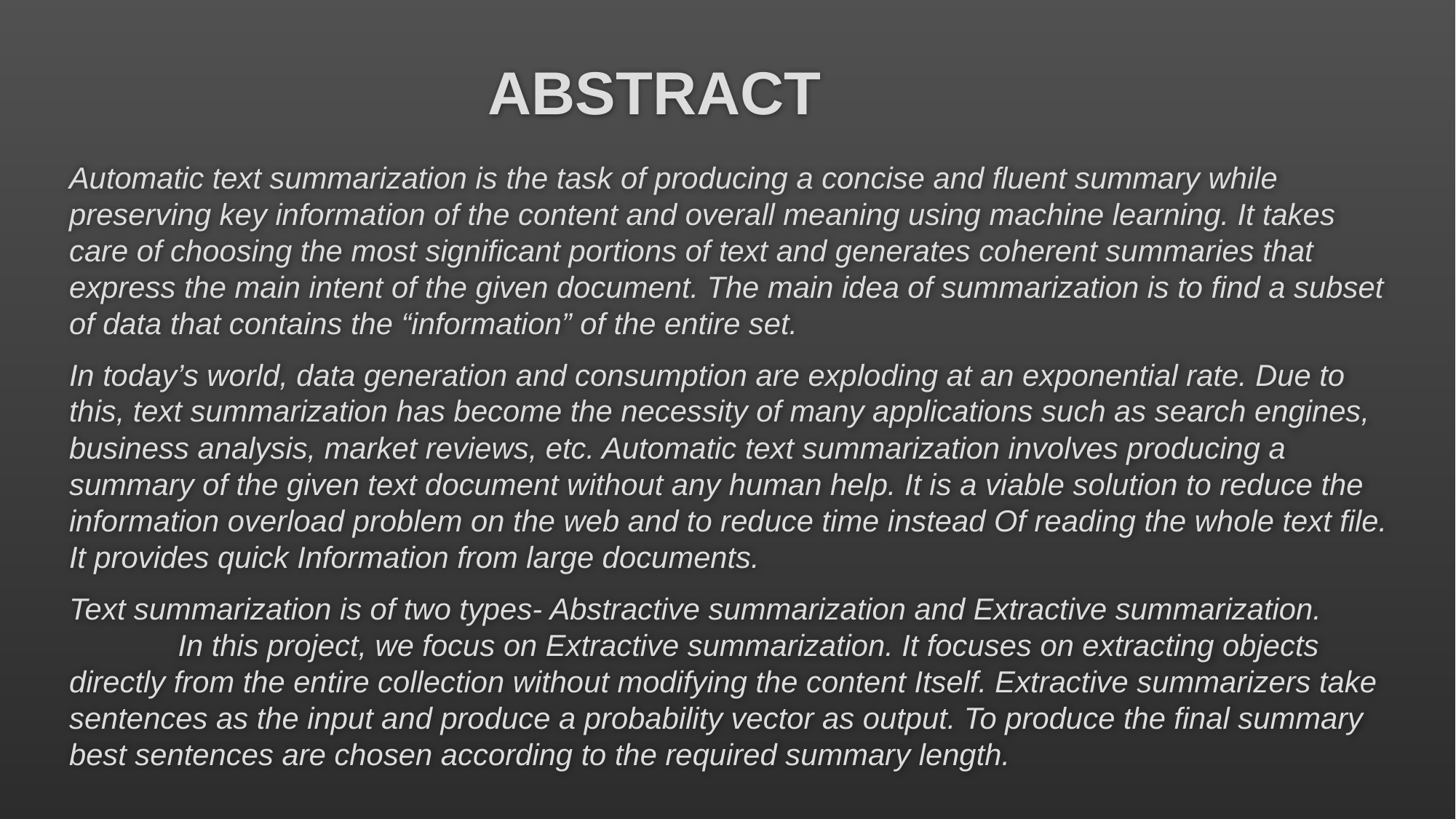

ABSTRACT
Automatic text summarization is the task of producing a concise and fluent summary while preserving key information of the content and overall meaning using machine learning. It takes care of choosing the most significant portions of text and generates coherent summaries that express the main intent of the given document. The main idea of summarization is to find a subset of data that contains the “information” of the entire set.
In today’s world, data generation and consumption are exploding at an exponential rate. Due to this, text summarization has become the necessity of many applications such as search engines, business analysis, market reviews, etc. Automatic text summarization involves producing a summary of the given text document without any human help. It is a viable solution to reduce the information overload problem on the web and to reduce time instead Of reading the whole text file. It provides quick Information from large documents.
Text summarization is of two types- Abstractive summarization and Extractive summarization.                      In this project, we focus on Extractive summarization. It focuses on extracting objects directly from the entire collection without modifying the content Itself. Extractive summarizers take sentences as the input and produce a probability vector as output. To produce the final summary best sentences are chosen according to the required summary length.